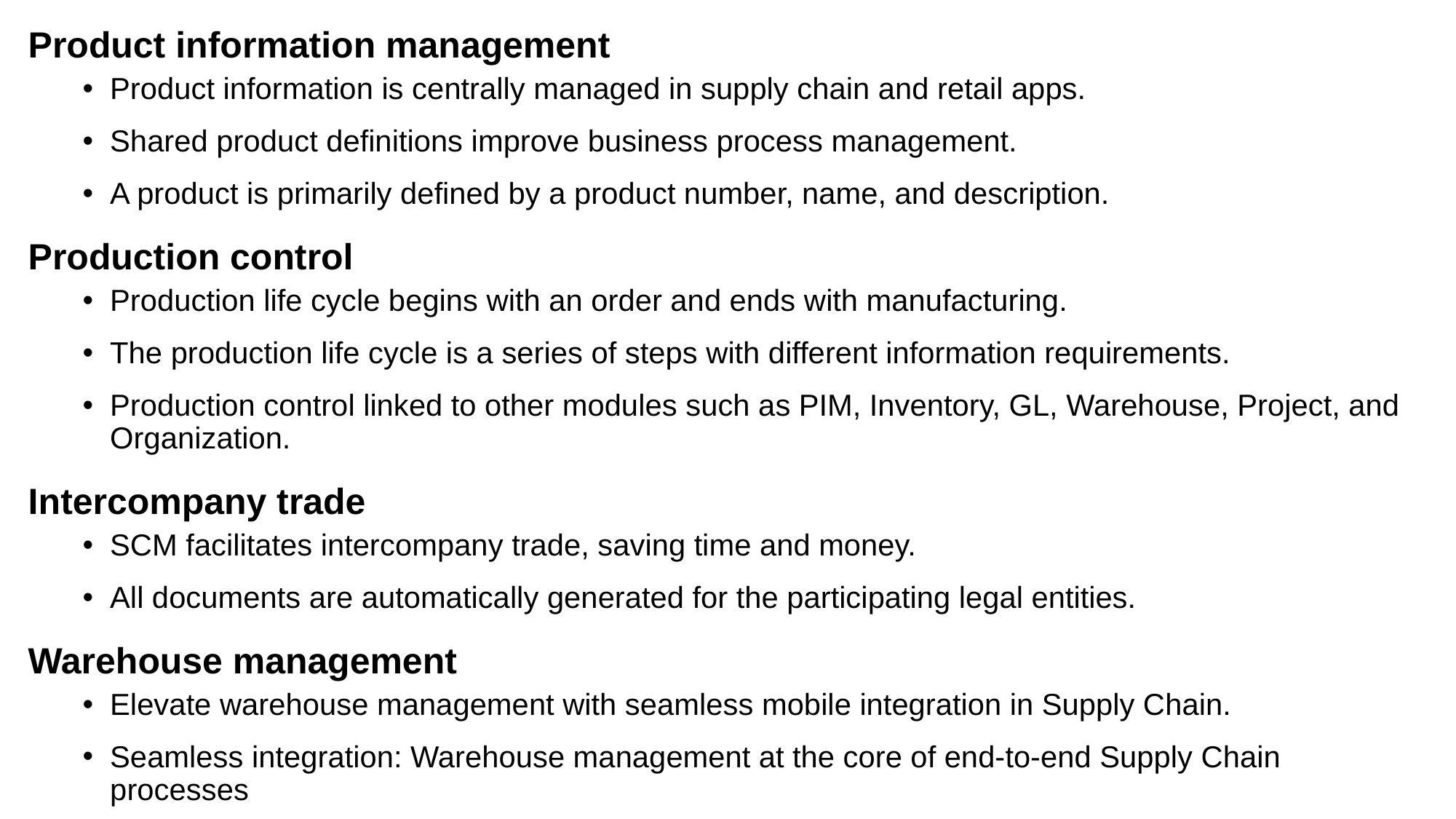

Product information management
Product information is centrally managed in supply chain and retail apps.
Shared product definitions improve business process management.
A product is primarily defined by a product number, name, and description.
Production control
Production life cycle begins with an order and ends with manufacturing.
The production life cycle is a series of steps with different information requirements.
Production control linked to other modules such as PIM, Inventory, GL, Warehouse, Project, and Organization.
Intercompany trade
SCM facilitates intercompany trade, saving time and money.
All documents are automatically generated for the participating legal entities.
Warehouse management
Elevate warehouse management with seamless mobile integration in Supply Chain.
Seamless integration: Warehouse management at the core of end-to-end Supply Chain processes